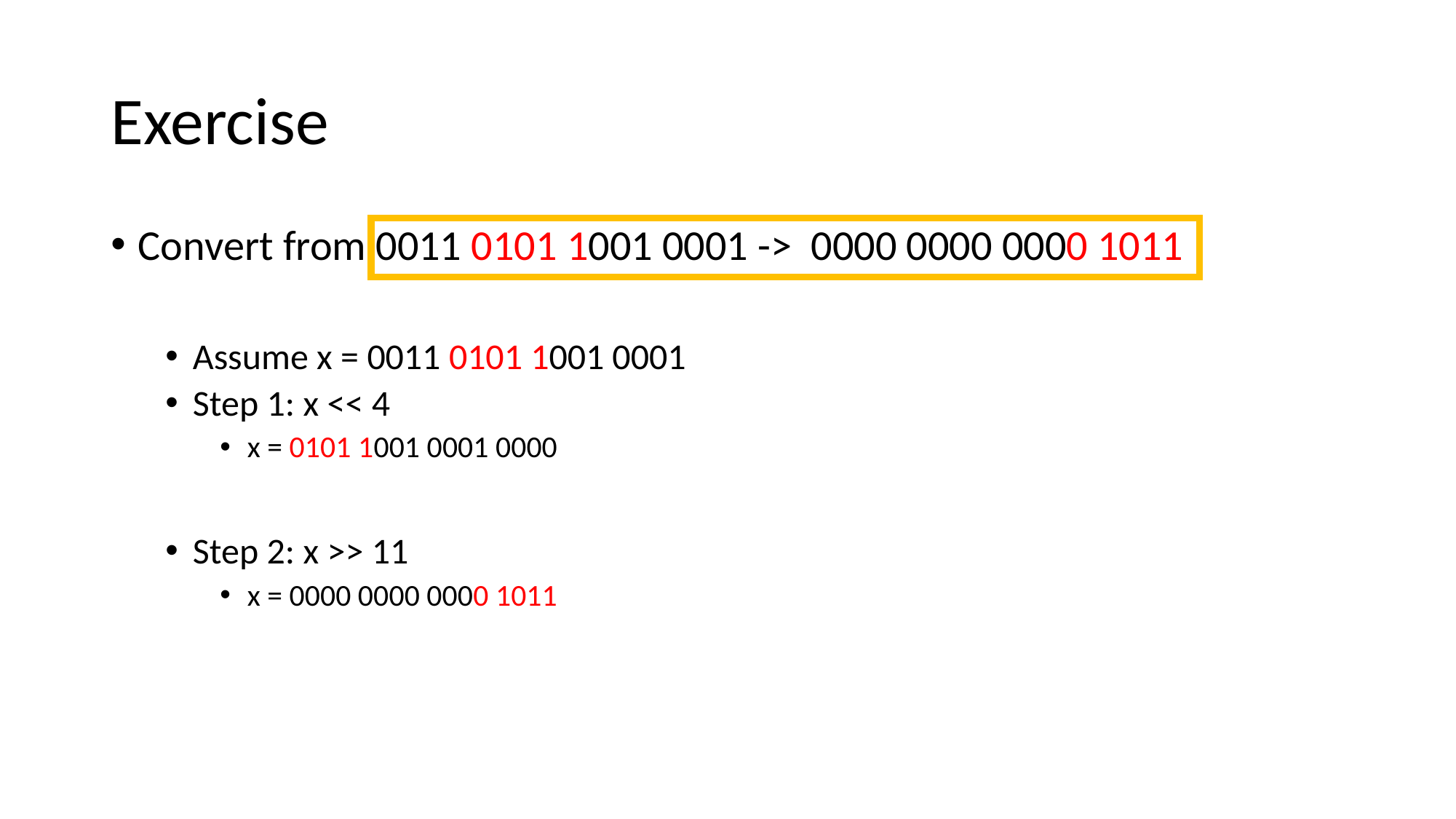

# Exercise
Convert from 0011 0101 1001 0001 ->  0000 0000 0000 1011

Assume x = 0011 0101 1001 0001
Step 1: x << 4
x = 0101 1001 0001 0000

Step 2: x >> 11
x = 0000 0000 0000 1011